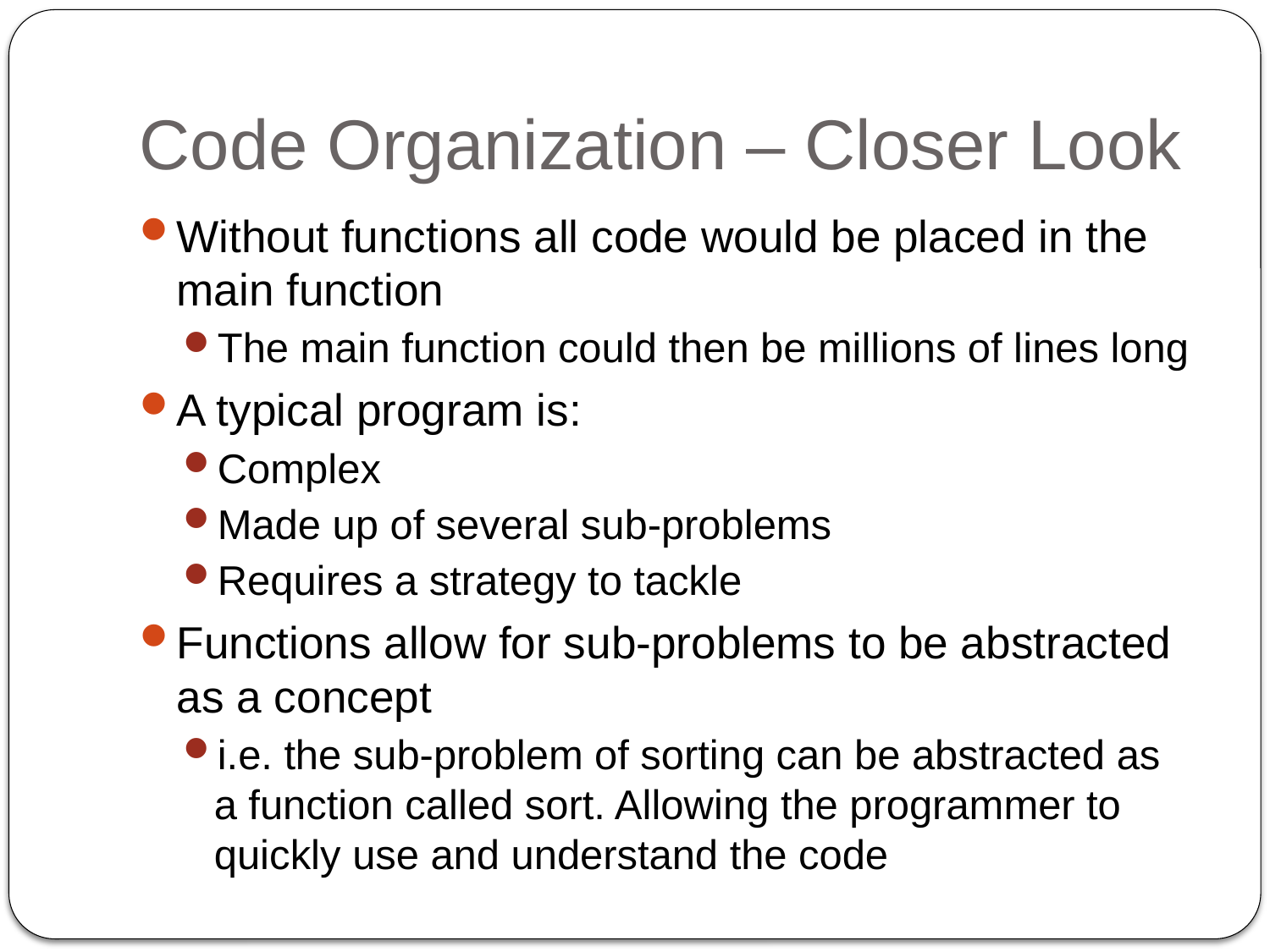

# Code Organization – Closer Look
Without functions all code would be placed in the main function
The main function could then be millions of lines long
A typical program is:
Complex
Made up of several sub-problems
Requires a strategy to tackle
Functions allow for sub-problems to be abstracted as a concept
i.e. the sub-problem of sorting can be abstracted as a function called sort. Allowing the programmer to quickly use and understand the code